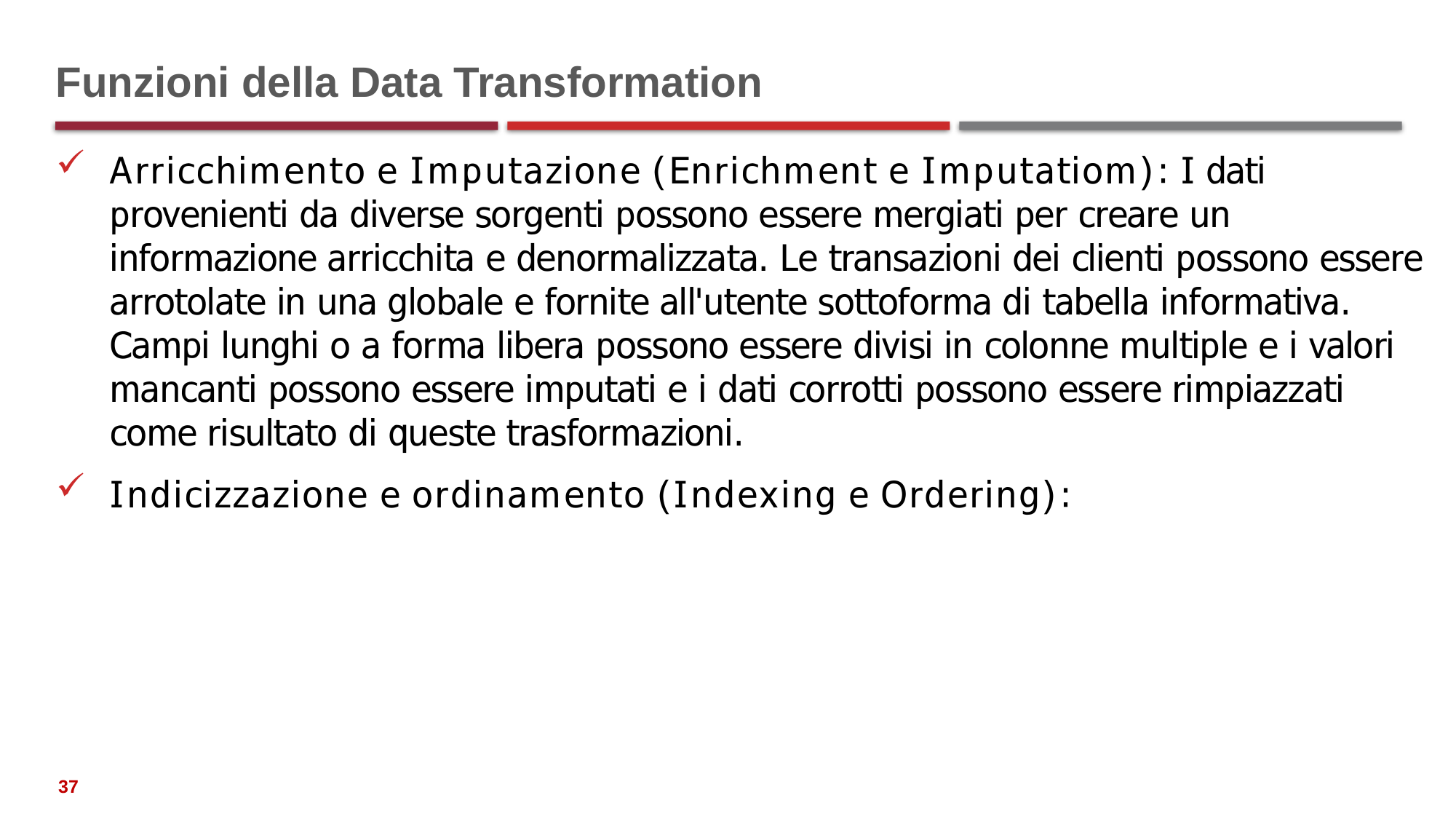

# Funzioni della Data Transformation
Arricchimento e Imputazione (Enrichment e Imputatiom): I dati provenienti da diverse sorgenti possono essere mergiati per creare un informazione arricchita e denormalizzata. Le transazioni dei clienti possono essere arrotolate in una globale e fornite all'utente sottoforma di tabella informativa. Campi lunghi o a forma libera possono essere divisi in colonne multiple e i valori mancanti possono essere imputati e i dati corrotti possono essere rimpiazzati come risultato di queste trasformazioni.
Indicizzazione e ordinamento (Indexing e Ordering):

37